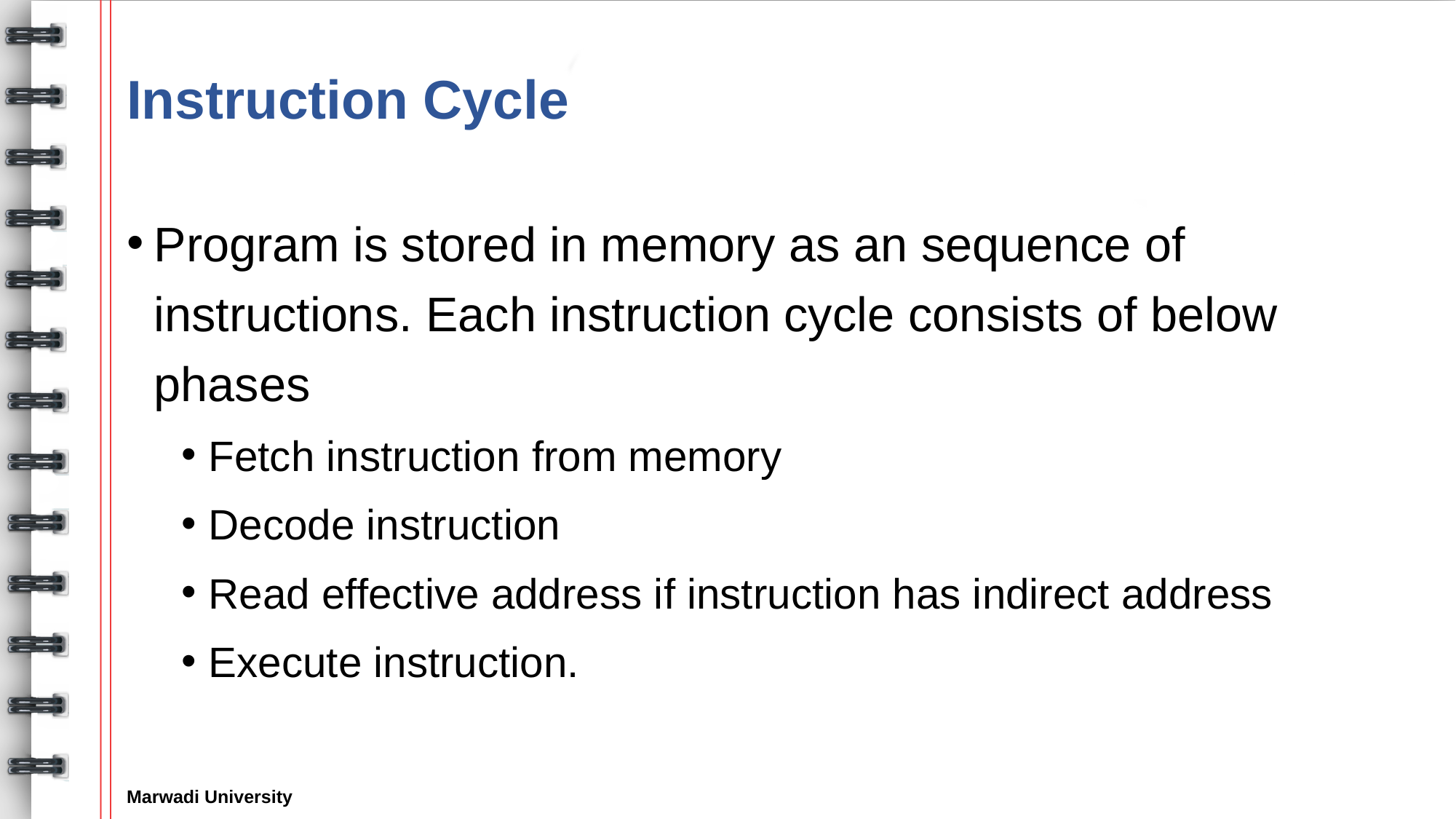

# Instruction Cycle
Program is stored in memory as an sequence of instructions. Each instruction cycle consists of below phases
Fetch instruction from memory
Decode instruction
Read effective address if instruction has indirect address
Execute instruction.
Marwadi University